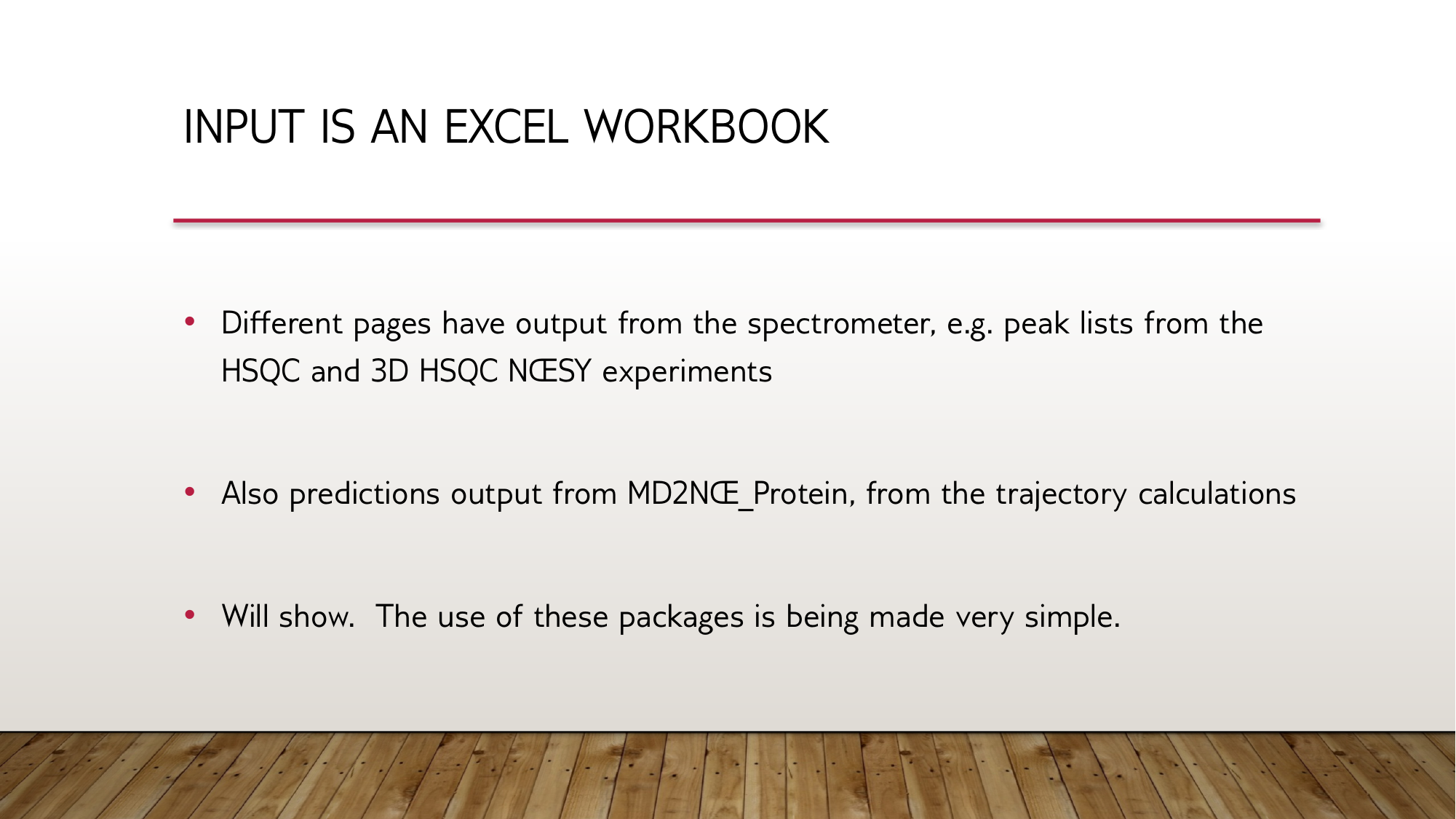

Input is an excel workbook

Different pages have output from the spectrometer, e.g. peak lists from the HSQC and 3D HSQC NOESY experiments

Also predictions output from MD2NOE_Protein, from the trajectory calculations

Will show.  The use of these packages is being made very simple.